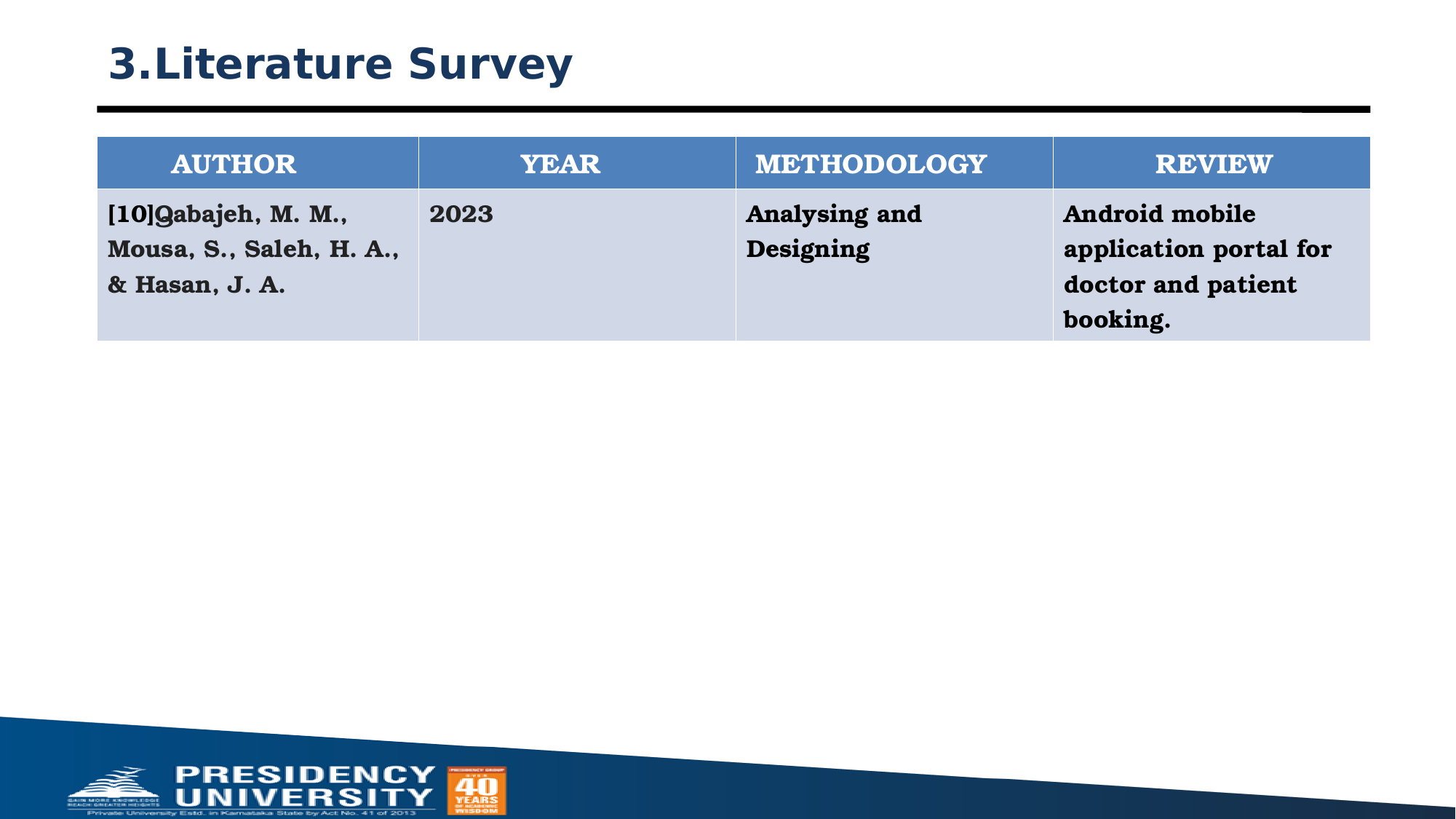

# 3.Literature Survey
| AUTHOR | YEAR | METHODOLOGY | REVIEW |
| --- | --- | --- | --- |
| [10]Qabajeh, M. M., Mousa, S., Saleh, H. A., & Hasan, J. A. | 2023 | Analysing and Designing | Android mobile application portal for doctor and patient booking. |